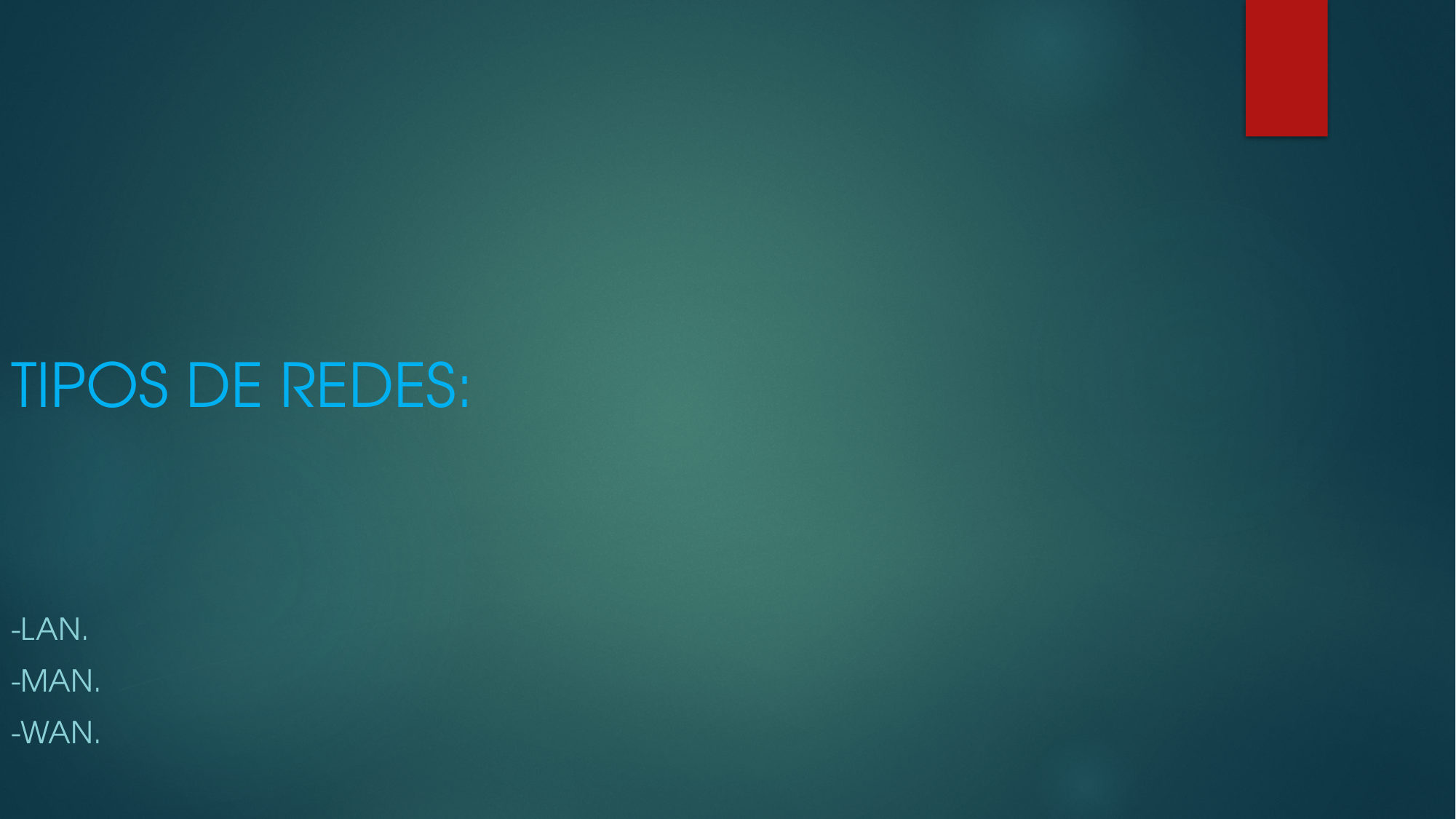

# TIPOS DE REDES:
-LAN.
-MAN.
-WAN.